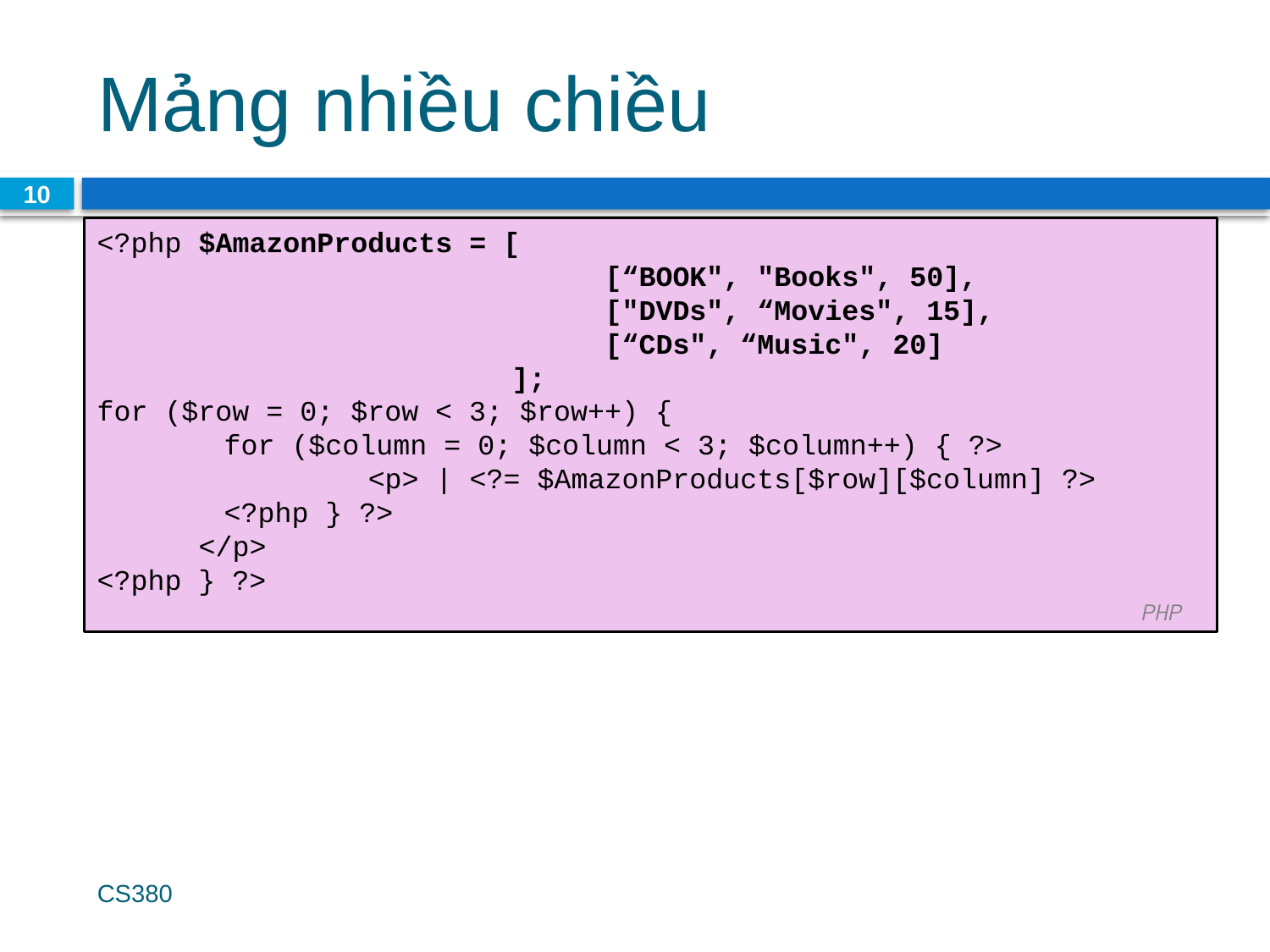

# Mảng nhiều chiều
10
<?php $AmazonProducts = [
				[“BOOK", "Books", 50],
			    	["DVDs", “Movies", 15],
			    	[“CDs", “Music", 20]
			  ];
for ($row = 0; $row < 3; $row++) {
	for ($column = 0; $column < 3; $column++) { ?>
		 <p> | <?= $AmazonProducts[$row][$column] ?>
	<?php } ?>
      </p>
<?php } ?> 						  					  				  PHP
CS380